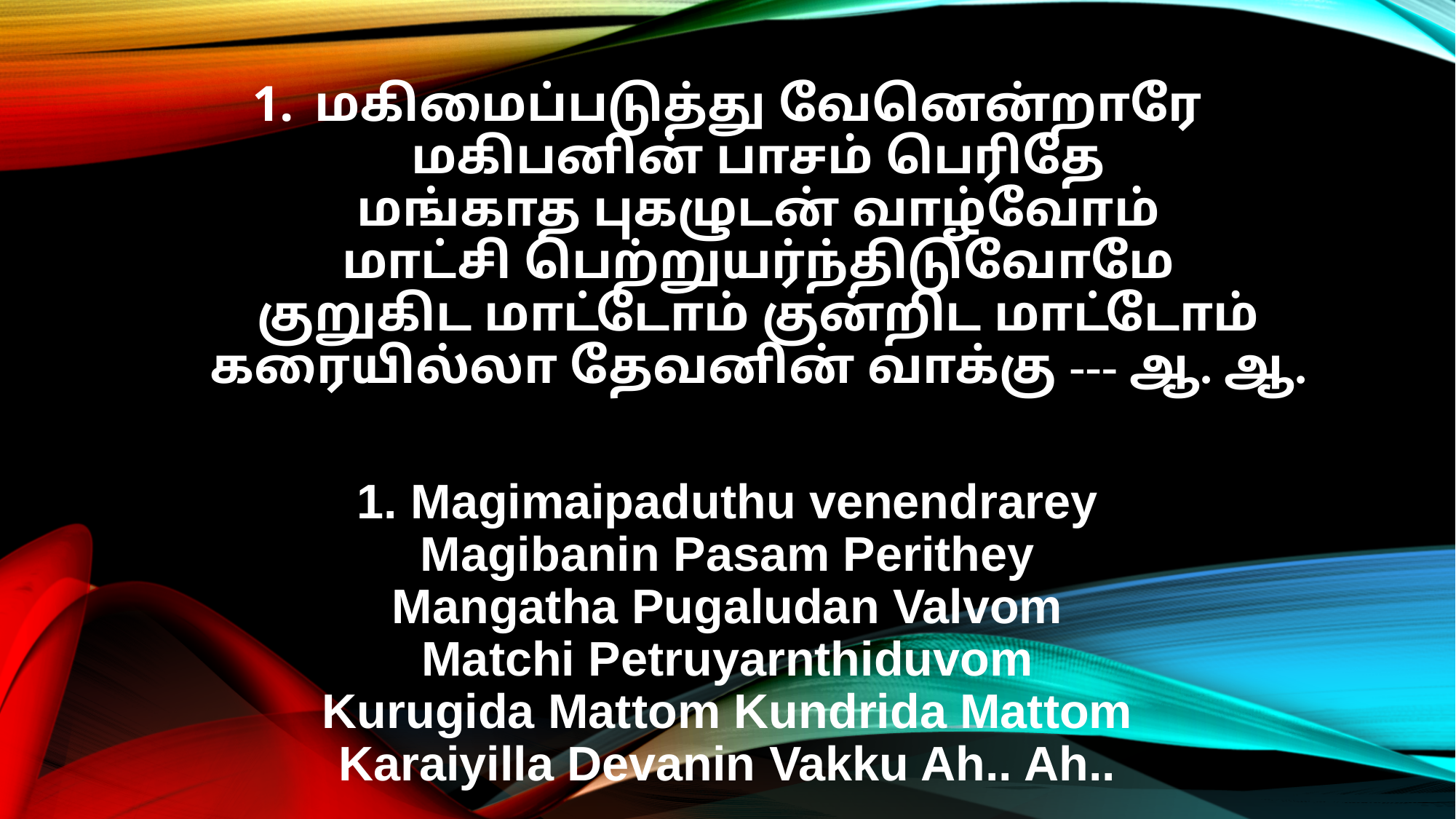

மகிமைப்படுத்து வேனென்றாரே
மகிபனின் பாசம் பெரிதே
மங்காத புகழுடன் வாழ்வோம்
மாட்சி பெற்றுயர்ந்திடுவோமே
குறுகிட மாட்டோம் குன்றிட மாட்டோம்
கரையில்லா தேவனின் வாக்கு --- ஆ. ஆ.

1. Magimaipaduthu venendrarey
Magibanin Pasam Perithey
Mangatha Pugaludan Valvom
Matchi Petruyarnthiduvom
Kurugida Mattom Kundrida Mattom
Karaiyilla Devanin Vakku Ah.. Ah..